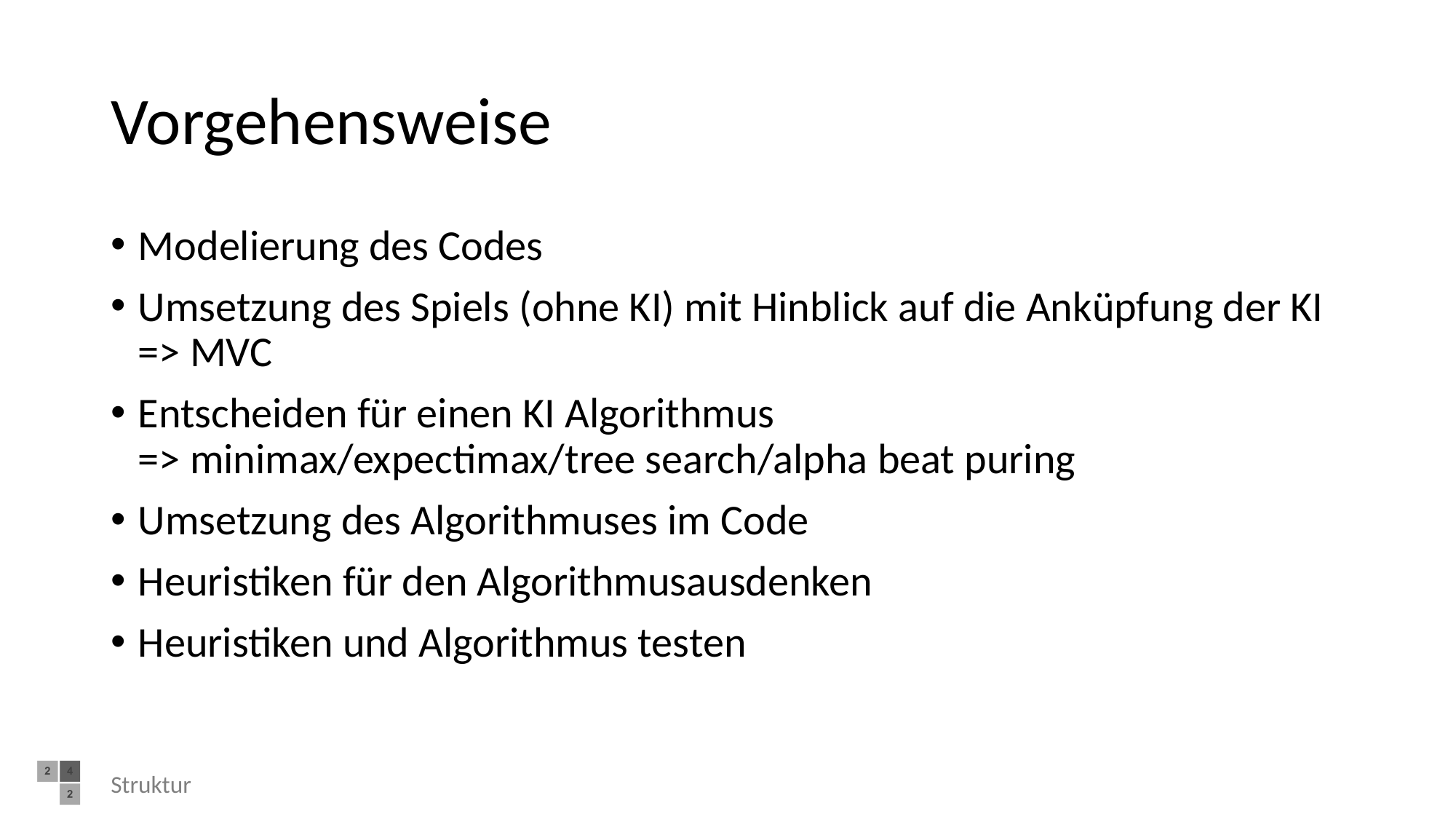

# Vorgehensweise
Modelierung des Codes
Umsetzung des Spiels (ohne KI) mit Hinblick auf die Anküpfung der KI
=> MVC
Entscheiden für einen KI Algorithmus
=> minimax/expectimax/tree search/alpha beat puring
Umsetzung des Algorithmuses im Code
Heuristiken für den Algorithmusausdenken
Heuristiken und Algorithmus testen
Struktur